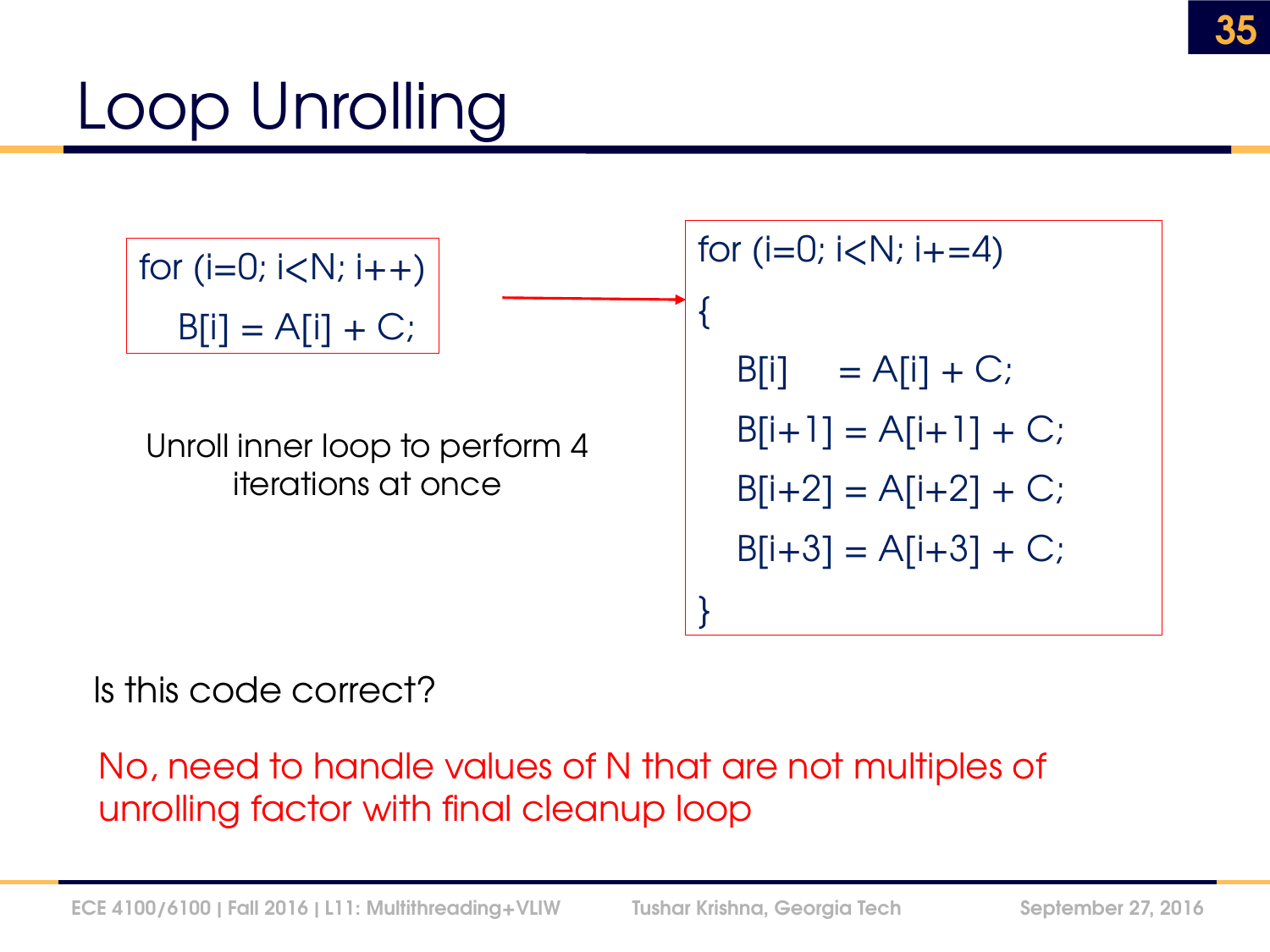

35
# Loop Unrolling
for (i=0; i<N; i+=4)
{
    B[i]     = A[i] + C;
    B[i+1] = A[i+1] + C;
    B[i+2] = A[i+2] + C;
    B[i+3] = A[i+3] + C;
}
for (i=0; i<N; i++)
    B[i] = A[i] + C;

Unroll inner loop to perform 4 iterations at once
Is this code correct?
No, need to handle values of N that are not multiples of unrolling factor with final cleanup loop
ECE 4100/6100 | Fall 2016 | L11: Multithreading+VLIW             Tushar Krishna, Georgia Tech
September 27, 2016